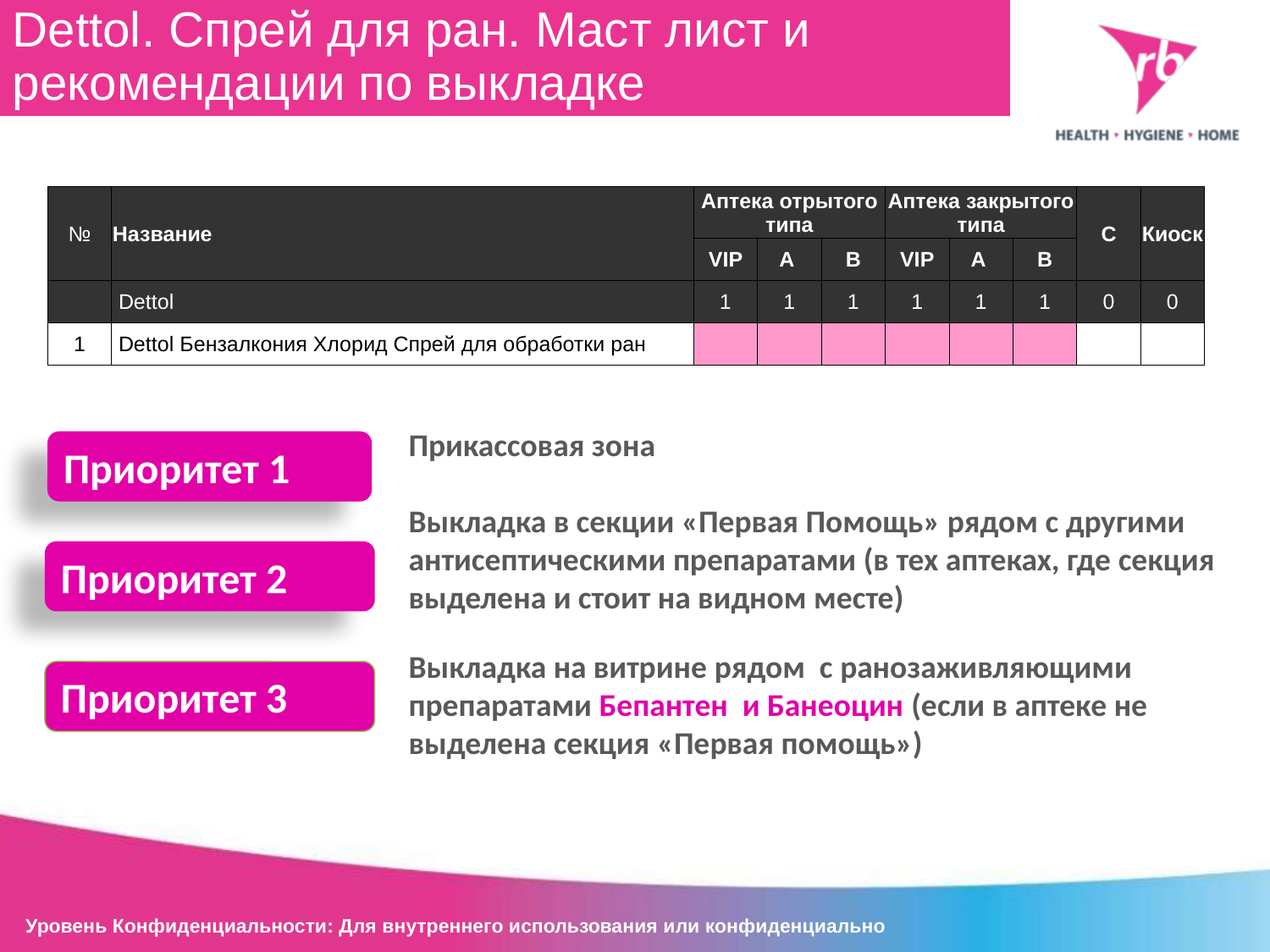

Dettol. Спрей для ран. Маст лист и рекомендации по выкладке
| № | Название | Аптека отрытого типа |  |  | Аптека закрытого типа |  |  | C | Киоск |
| --- | --- | --- | --- | --- | --- | --- | --- | --- | --- |
|  |  | VIP | A | B | VIP | A | B |  |  |
|  | Dettol | 1 | 1 | 1 | 1 | 1 | 1 | 0 | 0 |
| 1 | Dettol Бензалкония Хлорид Спрей для обработки ран | 1 | 1 | 1 | 1 | 1 | 1 |  |  |
Прикассовая зона

Выкладка в секции «Первая Помощь» рядом с другими антисептическими препаратами (в тех аптеках, где секция выделена и стоит на видном месте)

Выкладка на витрине рядом  с ранозаживляющими препаратами Бепантен  и Банеоцин (если в аптеке не выделена секция «Первая помощь»)
Приоритет 1
Приоритет 2
Приоритет 3
Уровень Конфиденциальности: Для внутреннего использования или конфиденциально